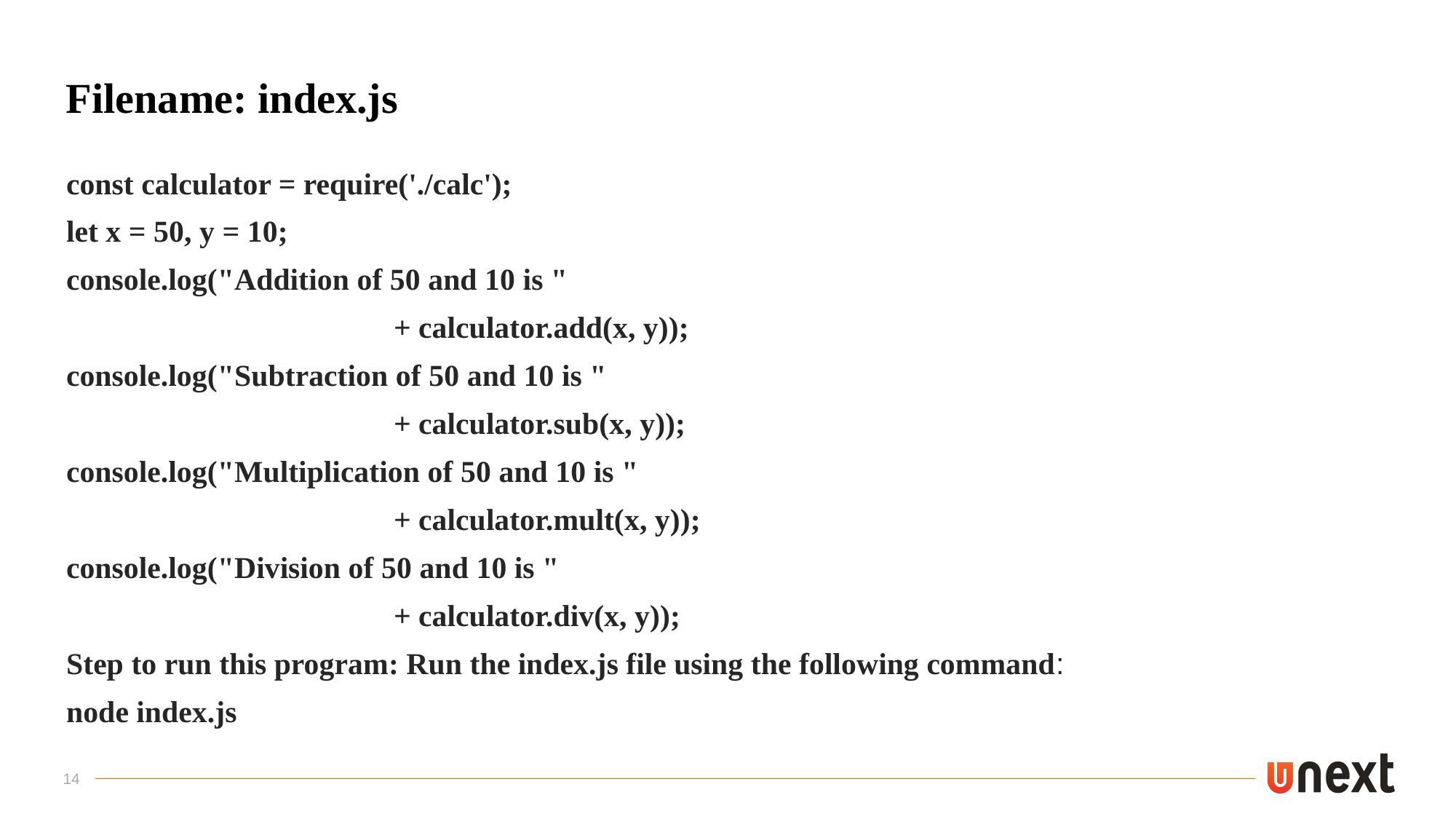

# Filename: index.js
const calculator = require('./calc');
let x = 50, y = 10;
console.log("Addition of 50 and 10 is "
			+ calculator.add(x, y));
console.log("Subtraction of 50 and 10 is "
			+ calculator.sub(x, y));
console.log("Multiplication of 50 and 10 is "
			+ calculator.mult(x, y));
console.log("Division of 50 and 10 is "
			+ calculator.div(x, y));
Step to run this program: Run the index.js file using the following command:
node index.js
14